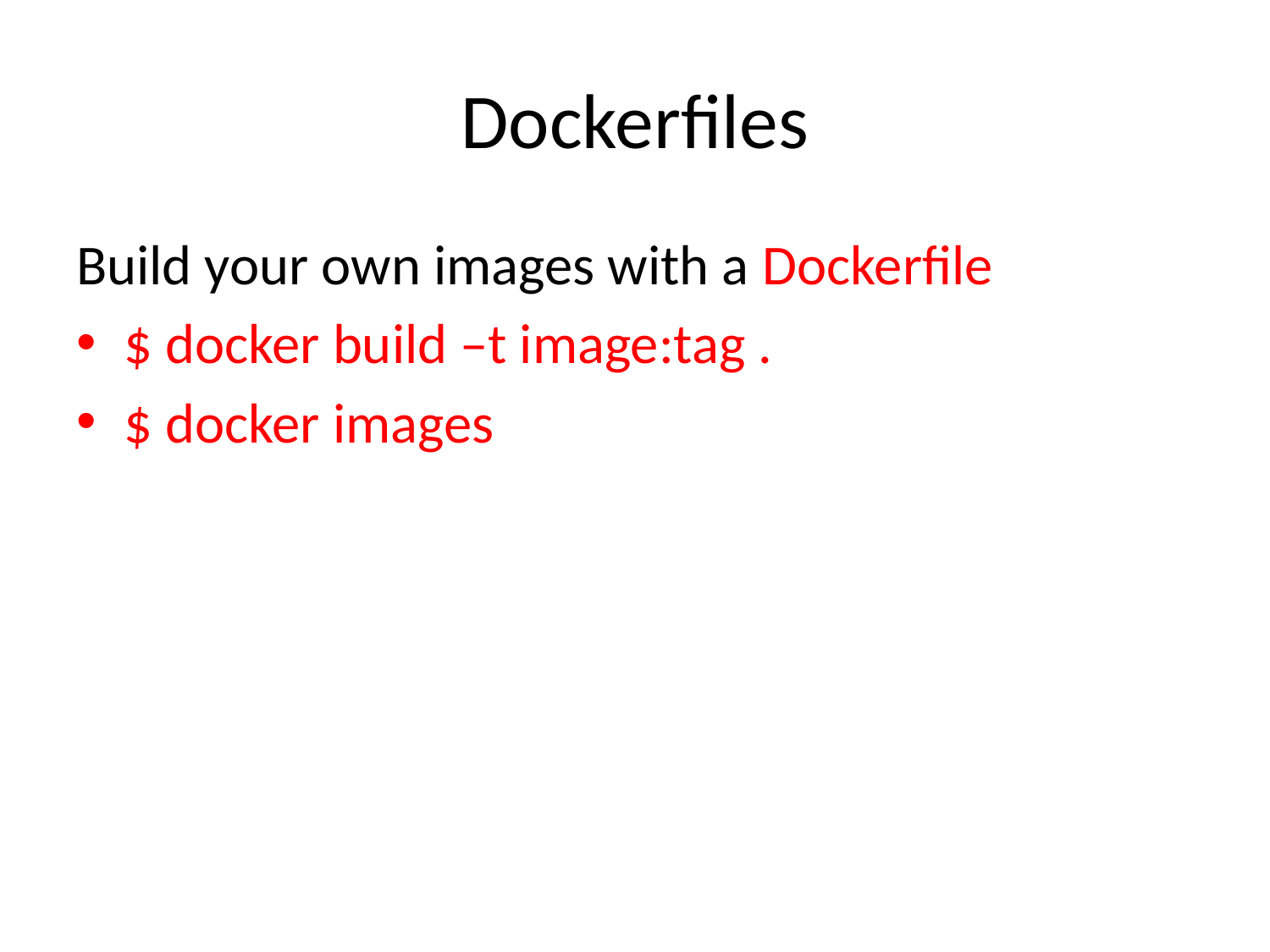

# Dockerfiles
Build your own images with a Dockerfile
$ docker build –t image:tag .
$ docker images